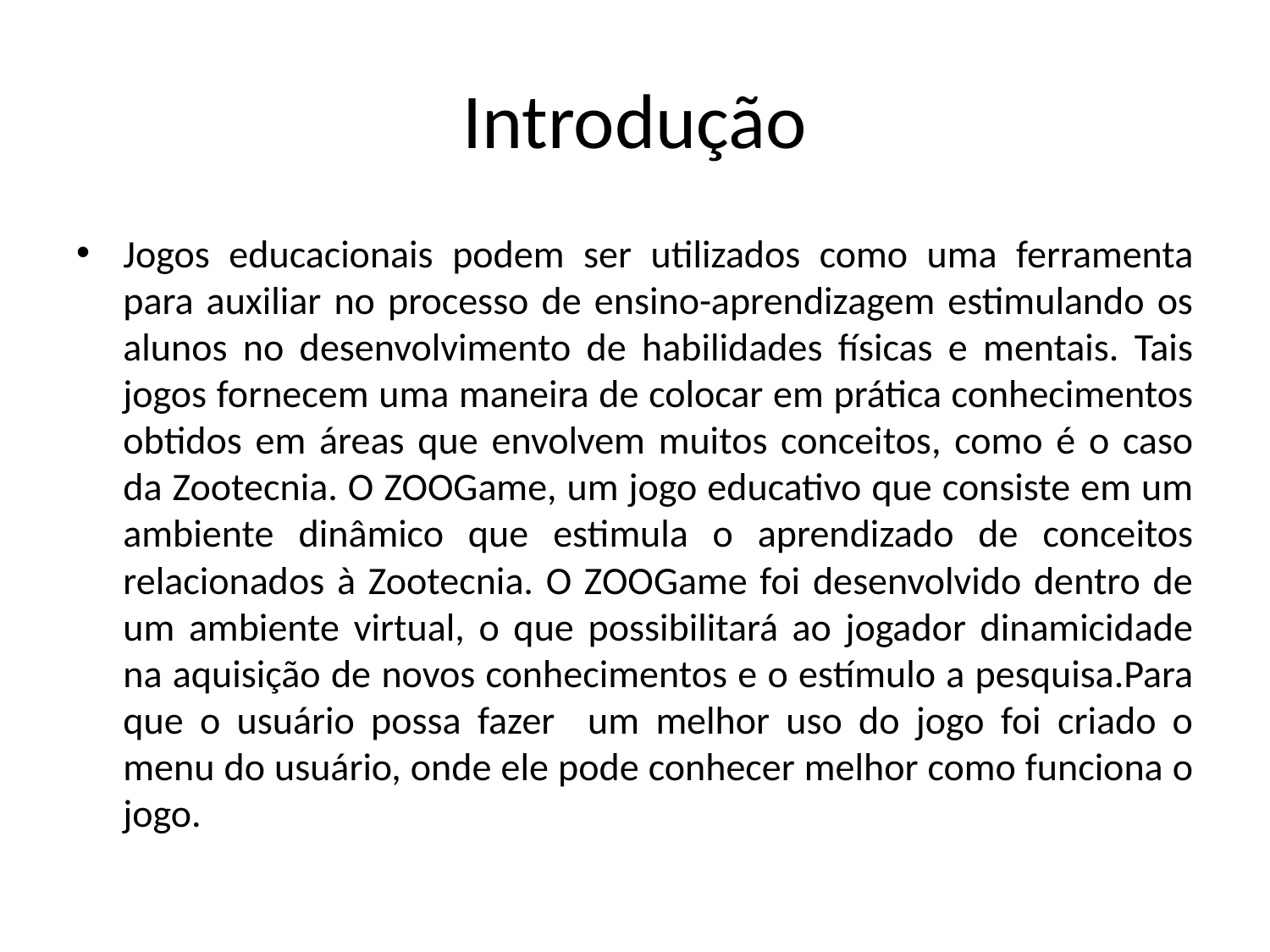

# Introdução
Jogos educacionais podem ser utilizados como uma ferramenta para auxiliar no processo de ensino-aprendizagem estimulando os alunos no desenvolvimento de habilidades físicas e mentais. Tais jogos fornecem uma maneira de colocar em prática conhecimentos obtidos em áreas que envolvem muitos conceitos, como é o caso da Zootecnia. O ZOOGame, um jogo educativo que consiste em um ambiente dinâmico que estimula o aprendizado de conceitos relacionados à Zootecnia. O ZOOGame foi desenvolvido dentro de um ambiente virtual, o que possibilitará ao jogador dinamicidade na aquisição de novos conhecimentos e o estímulo a pesquisa.Para que o usuário possa fazer  um melhor uso do jogo foi criado o menu do usuário, onde ele pode conhecer melhor como funciona o jogo.